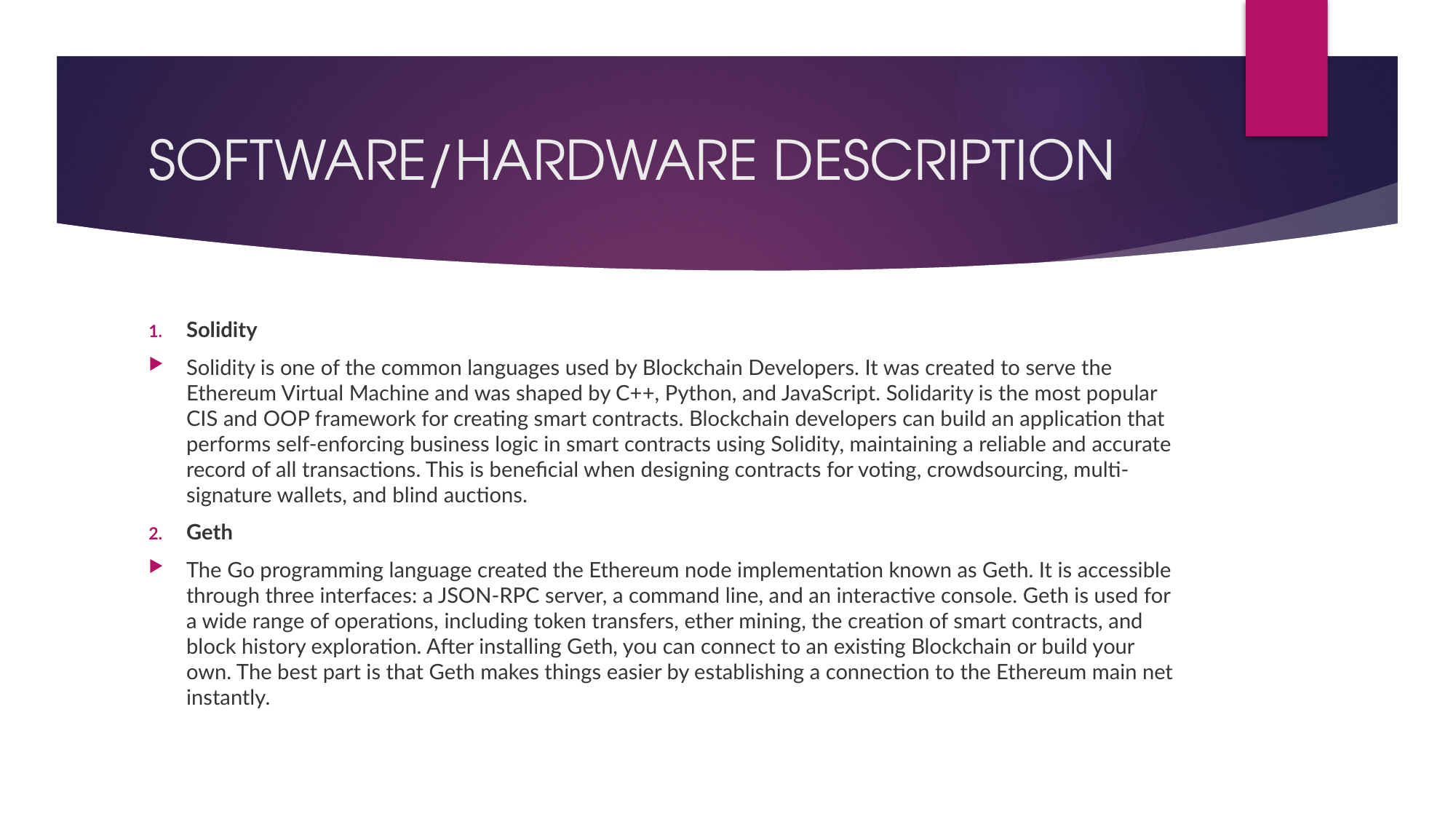

# SOFTWARE/HARDWARE DESCRIPTION
Solidity
Solidity is one of the common languages used by Blockchain Developers. It was created to serve the Ethereum Virtual Machine and was shaped by C++, Python, and JavaScript. Solidarity is the most popular CIS and OOP framework for creating smart contracts. Blockchain developers can build an application that performs self-enforcing business logic in smart contracts using Solidity, maintaining a reliable and accurate record of all transactions. This is beneficial when designing contracts for voting, crowdsourcing, multi-signature wallets, and blind auctions.
Geth
The Go programming language created the Ethereum node implementation known as Geth. It is accessible through three interfaces: a JSON-RPC server, a command line, and an interactive console. Geth is used for a wide range of operations, including token transfers, ether mining, the creation of smart contracts, and block history exploration. After installing Geth, you can connect to an existing Blockchain or build your own. The best part is that Geth makes things easier by establishing a connection to the Ethereum main net instantly.